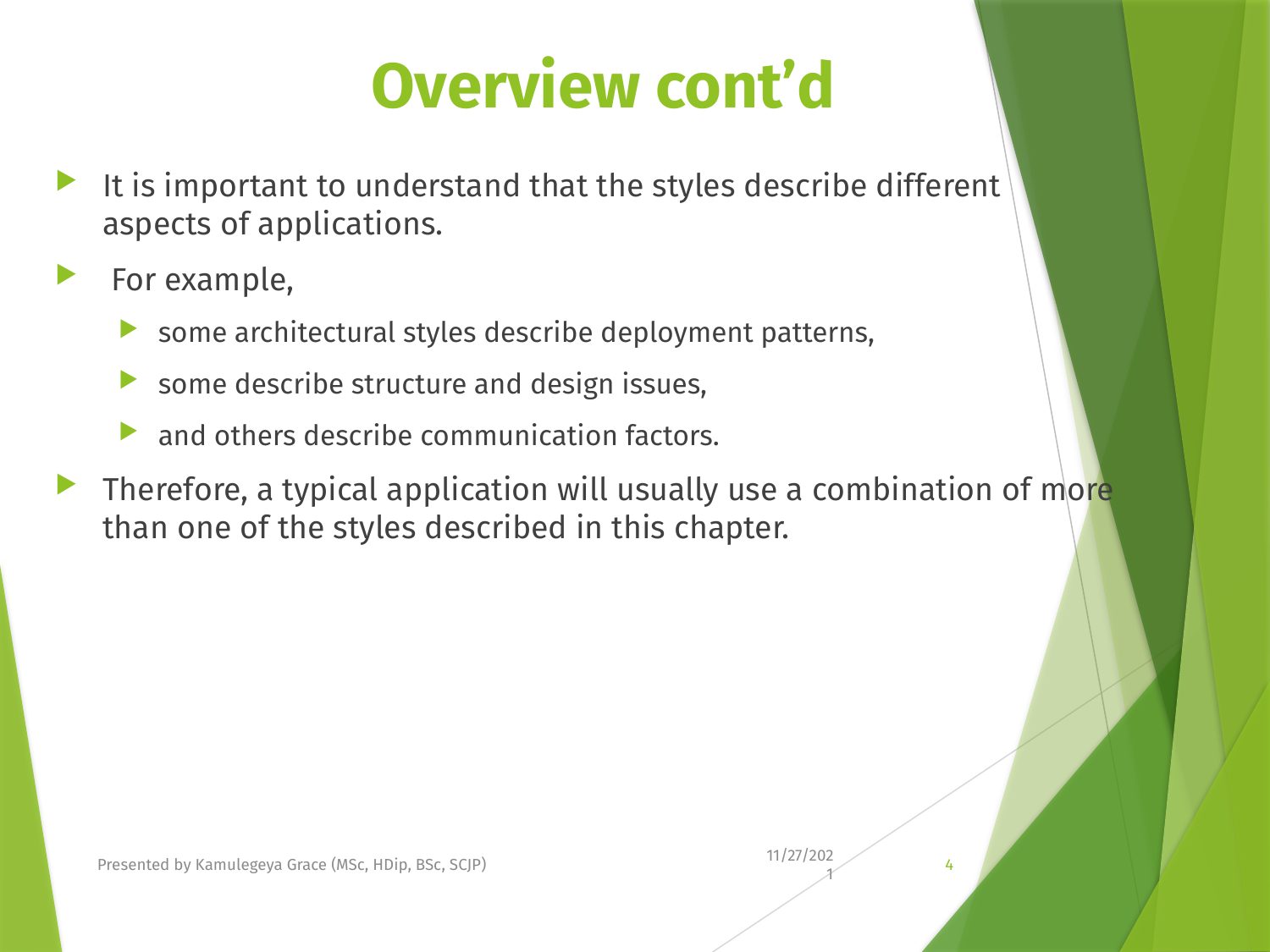

# Overview cont’d
It is important to understand that the styles describe different aspects of applications.
 For example,
some architectural styles describe deployment patterns,
some describe structure and design issues,
and others describe communication factors.
Therefore, a typical application will usually use a combination of more than one of the styles described in this chapter.
Presented by Kamulegeya Grace (MSc, HDip, BSc, SCJP)
11/27/2021
4